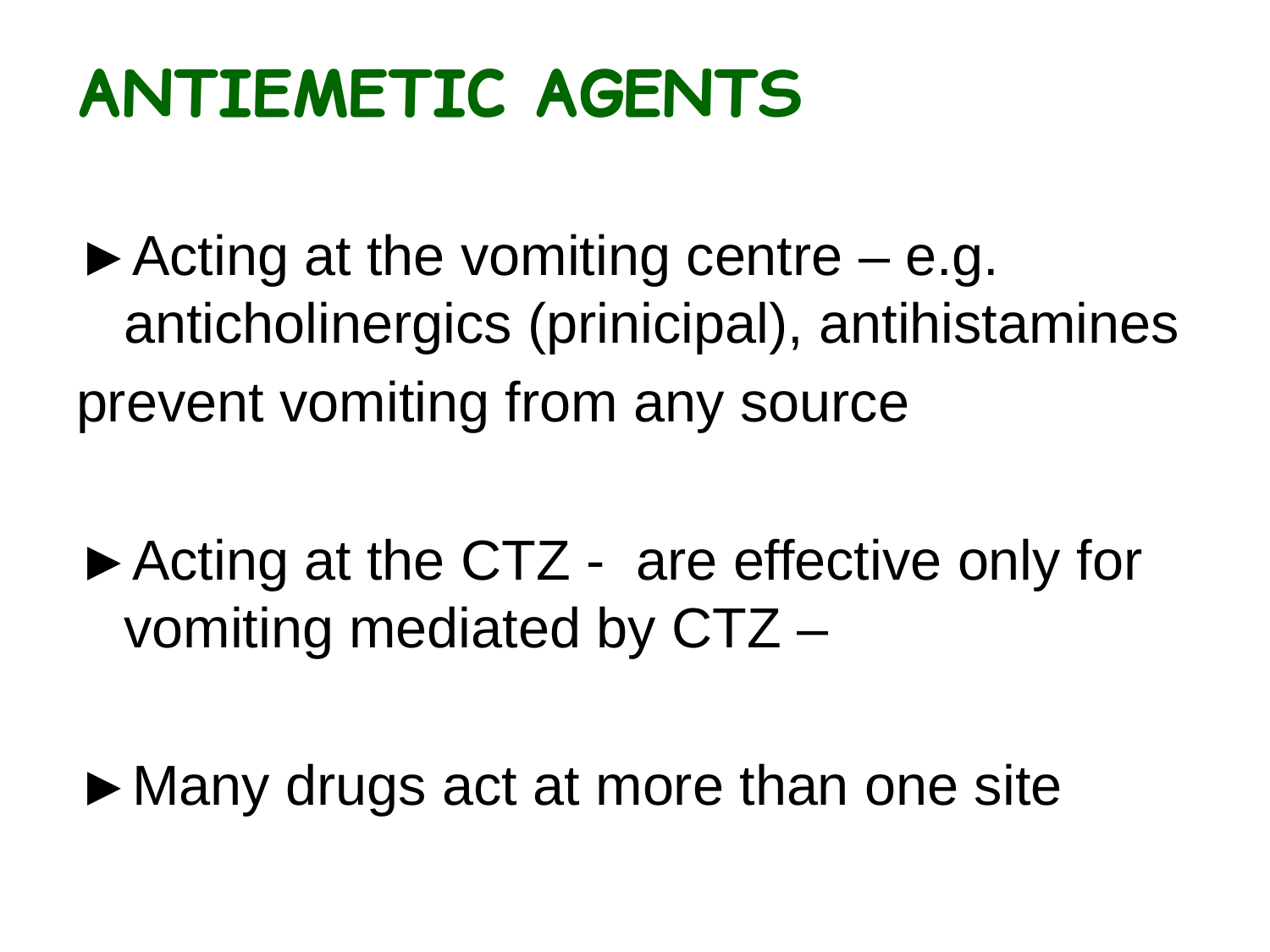

ANTIEMETIC AGENTS

►Acting at the vomiting centre – e.g. anticholinergics (prinicipal), antihistamines
prevent vomiting from any source

►Acting at the CTZ -  are effective only for vomiting mediated by CTZ –

►Many drugs act at more than one site